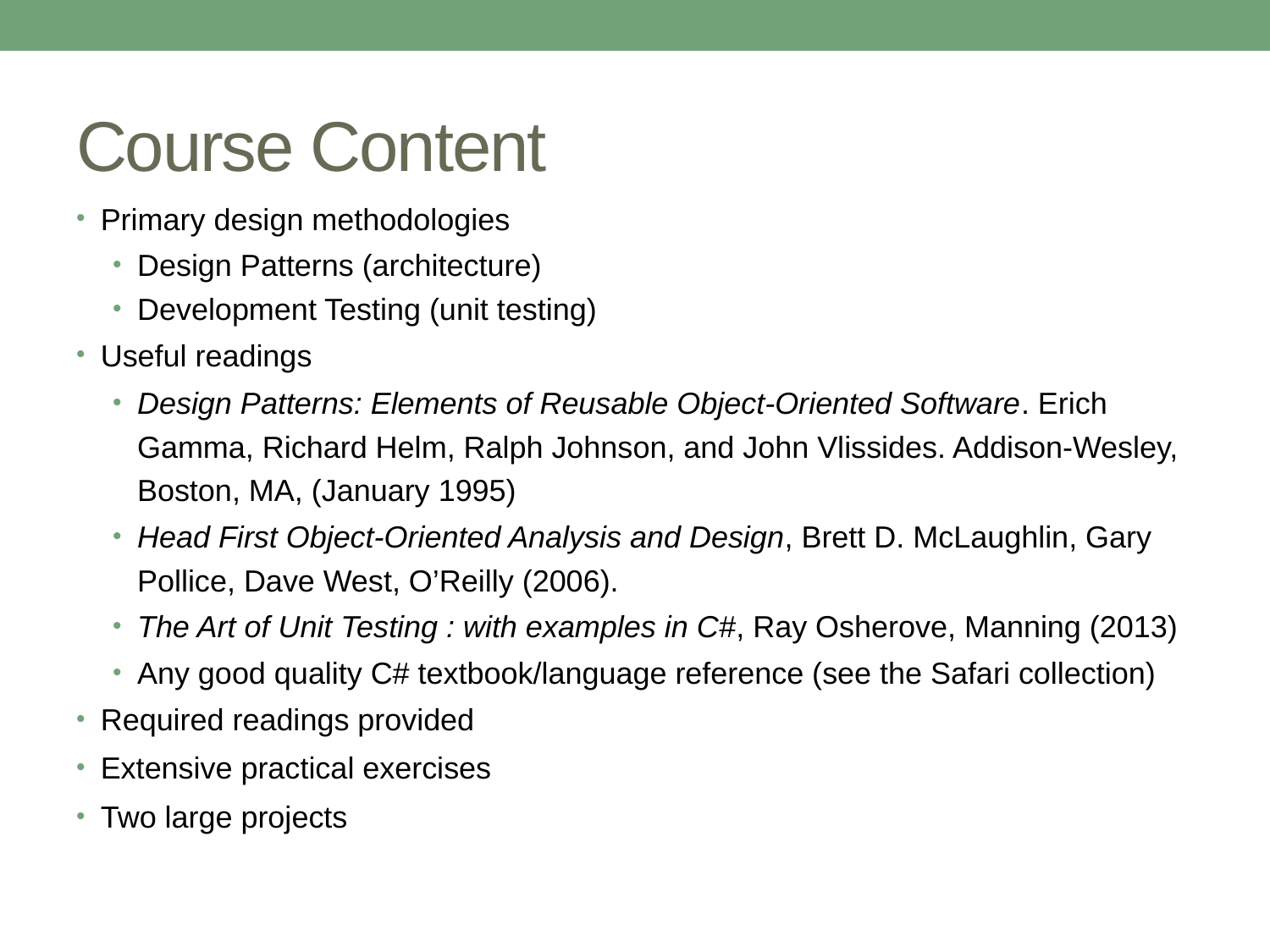

# Course Content
Primary design methodologies
Design Patterns (architecture)
Development Testing (unit testing)
Useful readings
Design Patterns: Elements of Reusable Object-Oriented Software. Erich Gamma, Richard Helm, Ralph Johnson, and John Vlissides. Addison-Wesley, Boston, MA, (January 1995)
Head First Object-Oriented Analysis and Design, Brett D. McLaughlin, Gary Pollice, Dave West, O’Reilly (2006).
The Art of Unit Testing : with examples in C#, Ray Osherove, Manning (2013)
Any good quality C# textbook/language reference (see the Safari collection)
Required readings provided
Extensive practical exercises
Two large projects